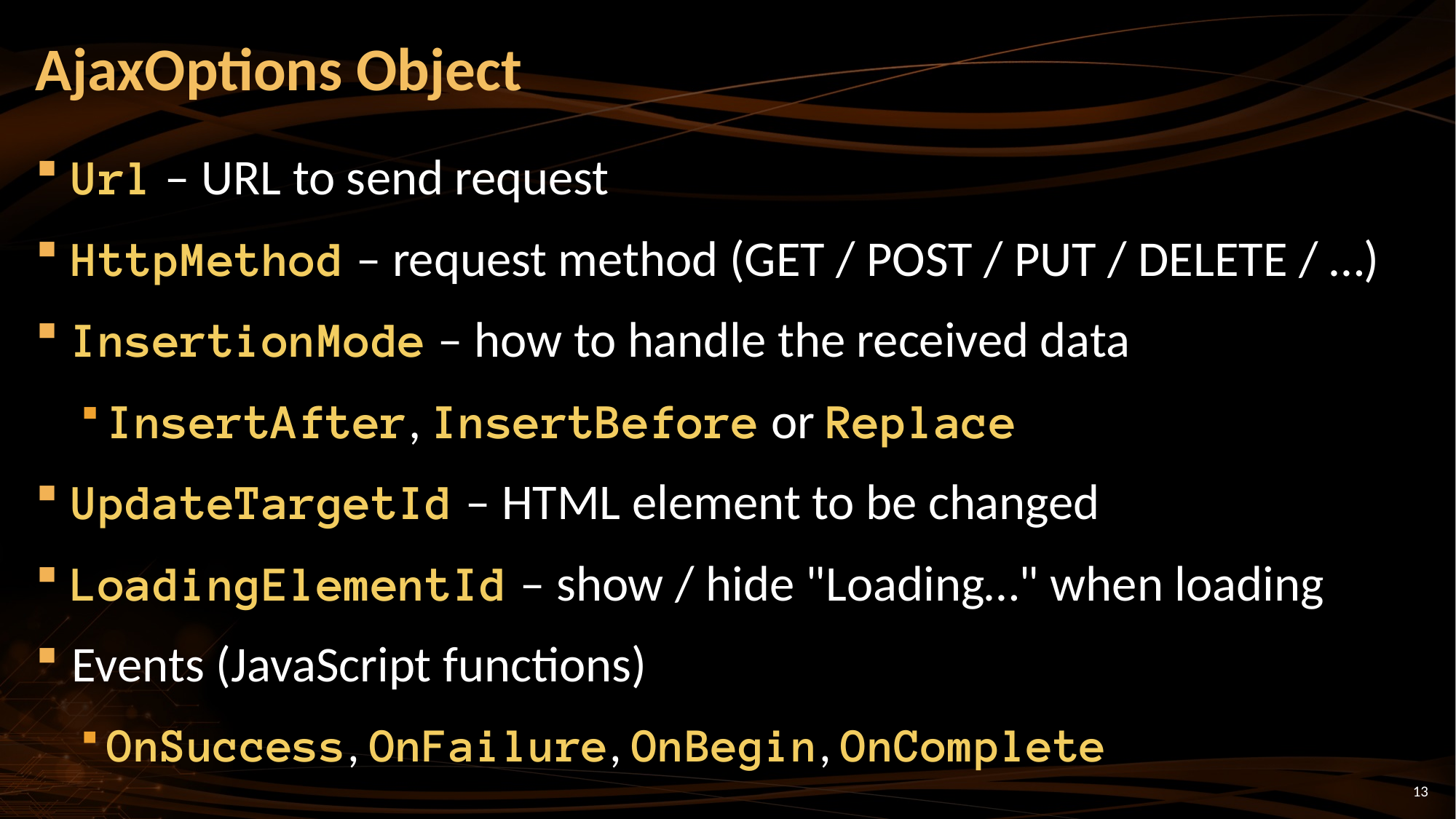

# AjaxOptions Object
Url – URL to send request
HttpMethod – request method (GET / POST / PUT / DELETE / …)
InsertionMode – how to handle the received data
InsertAfter, InsertBefore or Replace
UpdateTargetId – HTML element to be changed
LoadingElementId – show / hide "Loading…" when loading
Events (JavaScript functions)
OnSuccess, OnFailure, OnBegin, OnComplete
13